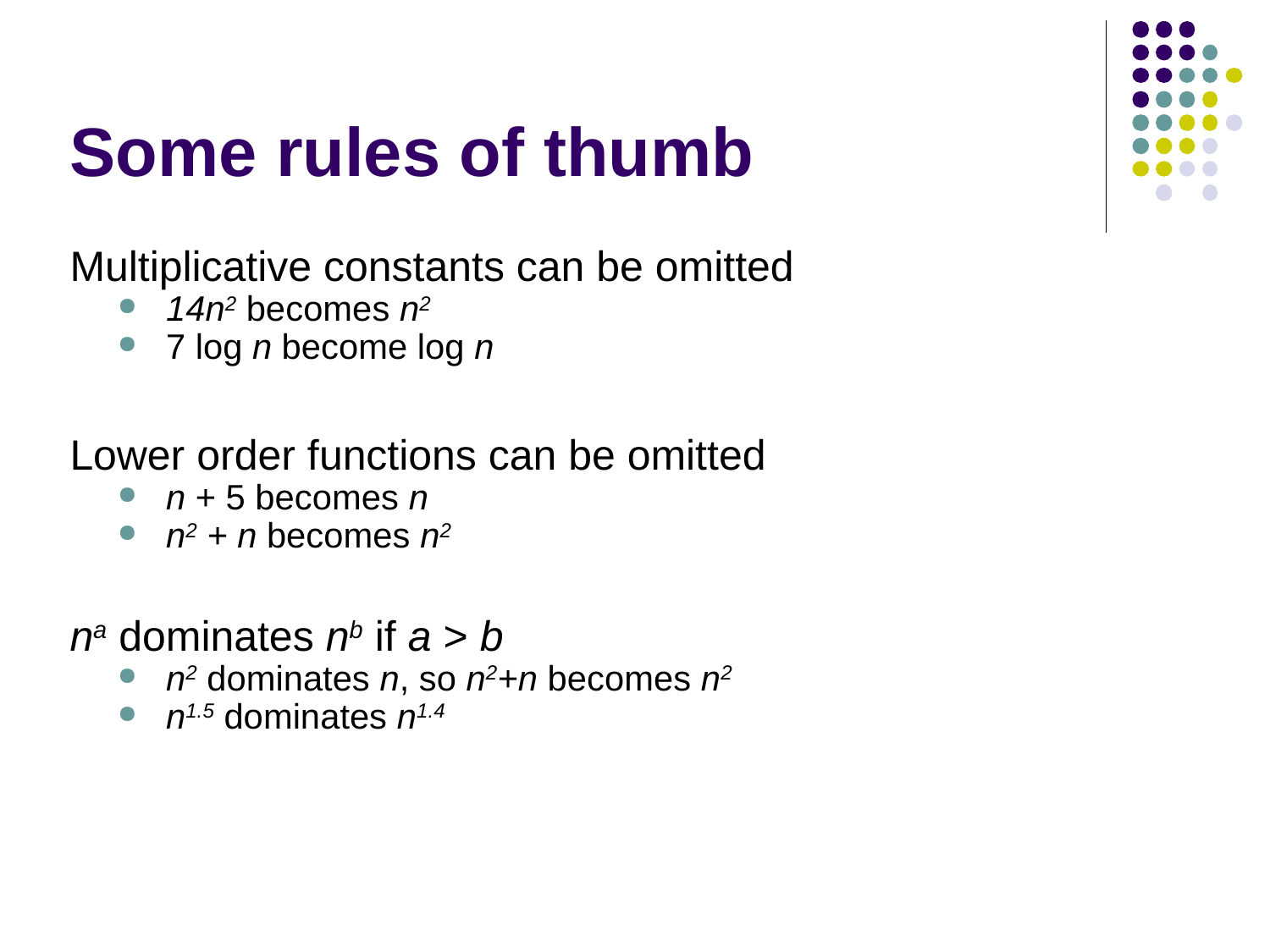

Some rules of thumb
Multiplicative constants can be omitted
14n2 becomes n2
7 log n become log n

Lower order functions can be omitted
n + 5 becomes n
n2 + n becomes n2

na dominates nb if a > b
n2 dominates n, so n2+n becomes n2
n1.5 dominates n1.4